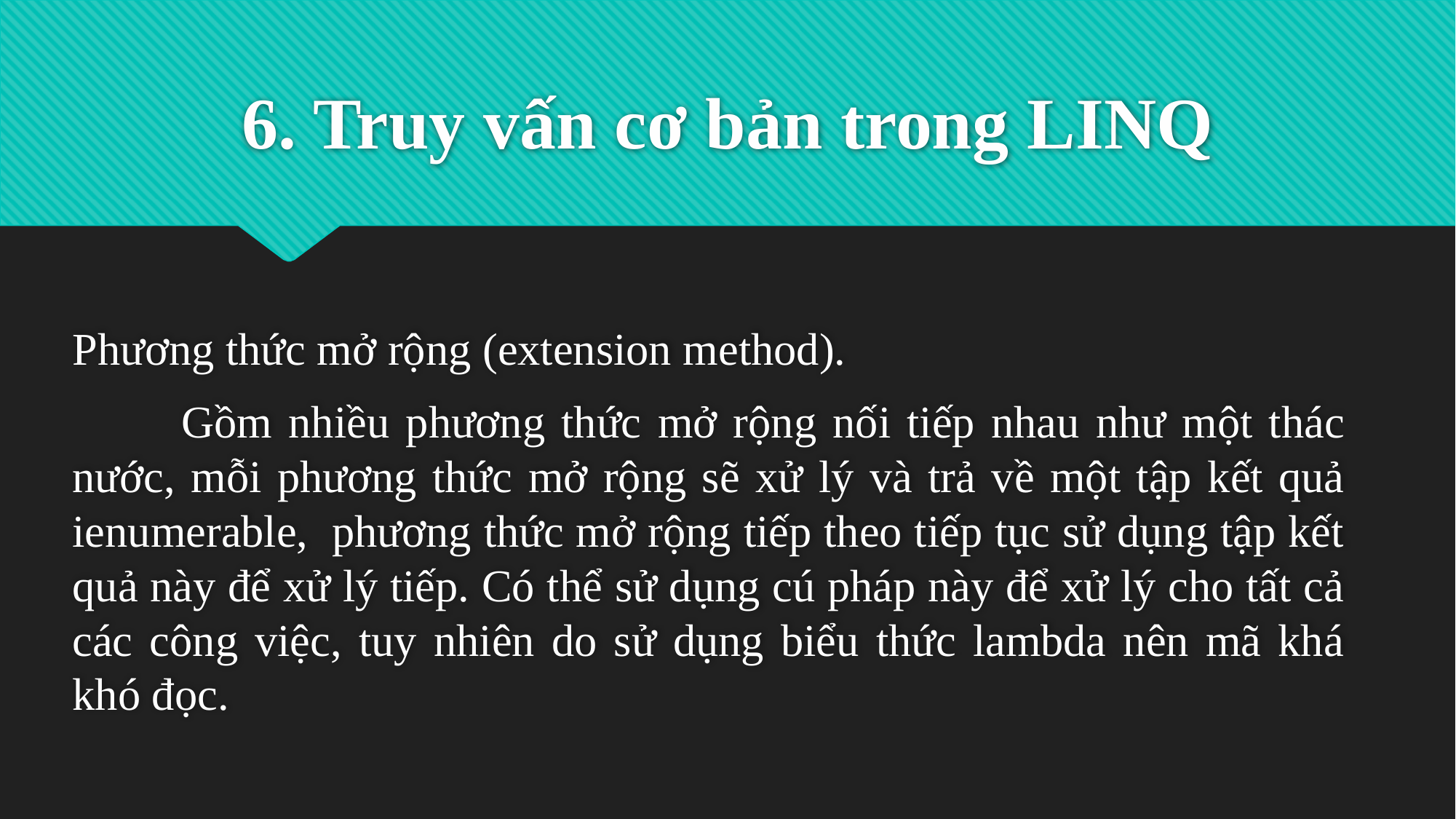

# 6. Truy vấn cơ bản trong LINQ
Phương thức mở rộng (extension method).
	Gồm nhiều phương thức mở rộng nối tiếp nhau như một thác nước, mỗi phương thức mở rộng sẽ xử lý và trả về một tập kết quả ienumerable,  phương thức mở rộng tiếp theo tiếp tục sử dụng tập kết quả này để xử lý tiếp. Có thể sử dụng cú pháp này để xử lý cho tất cả các công việc, tuy nhiên do sử dụng biểu thức lambda nên mã khá khó đọc.